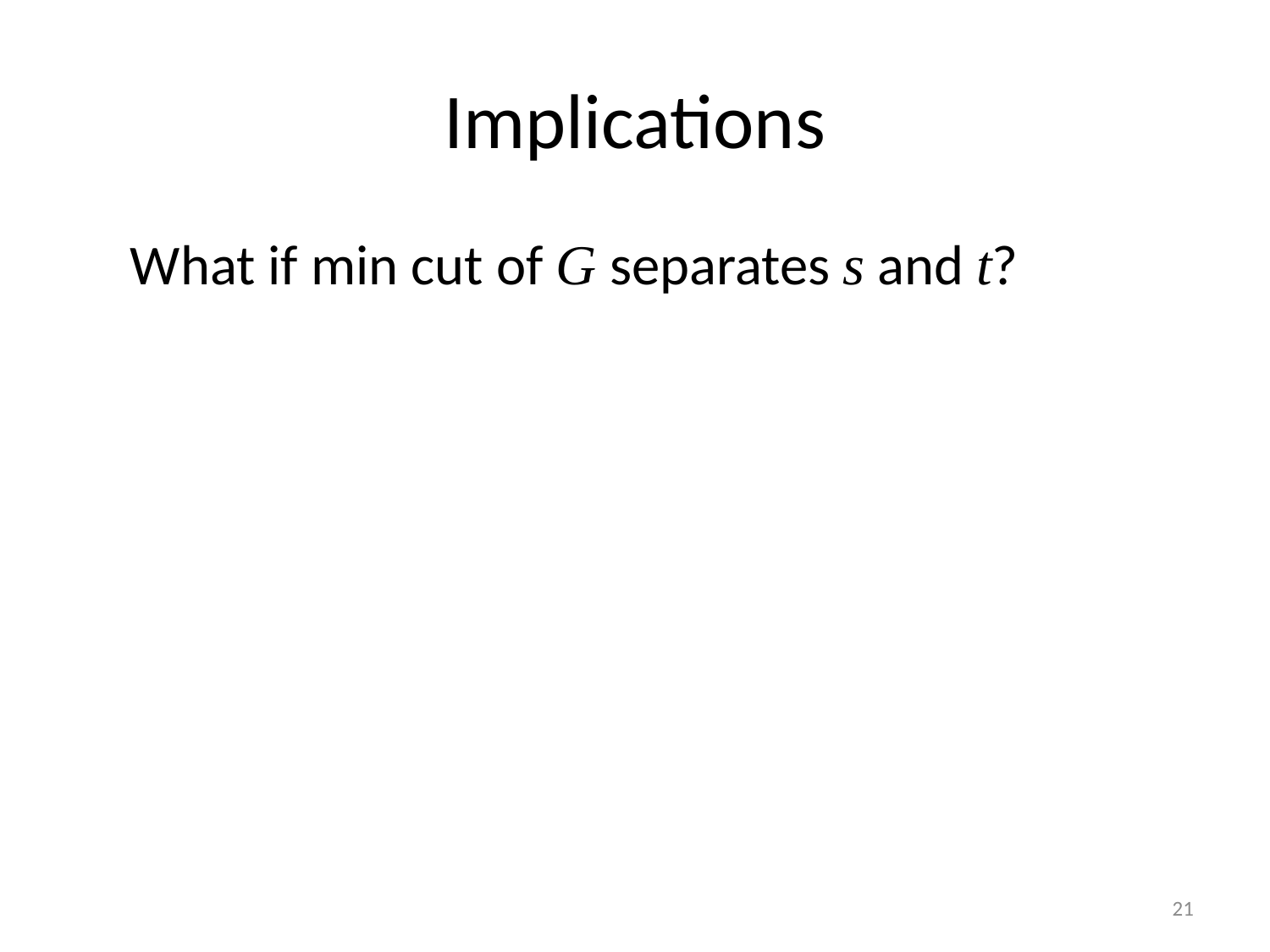

# Implications
What if min cut of G separates s and t?

21